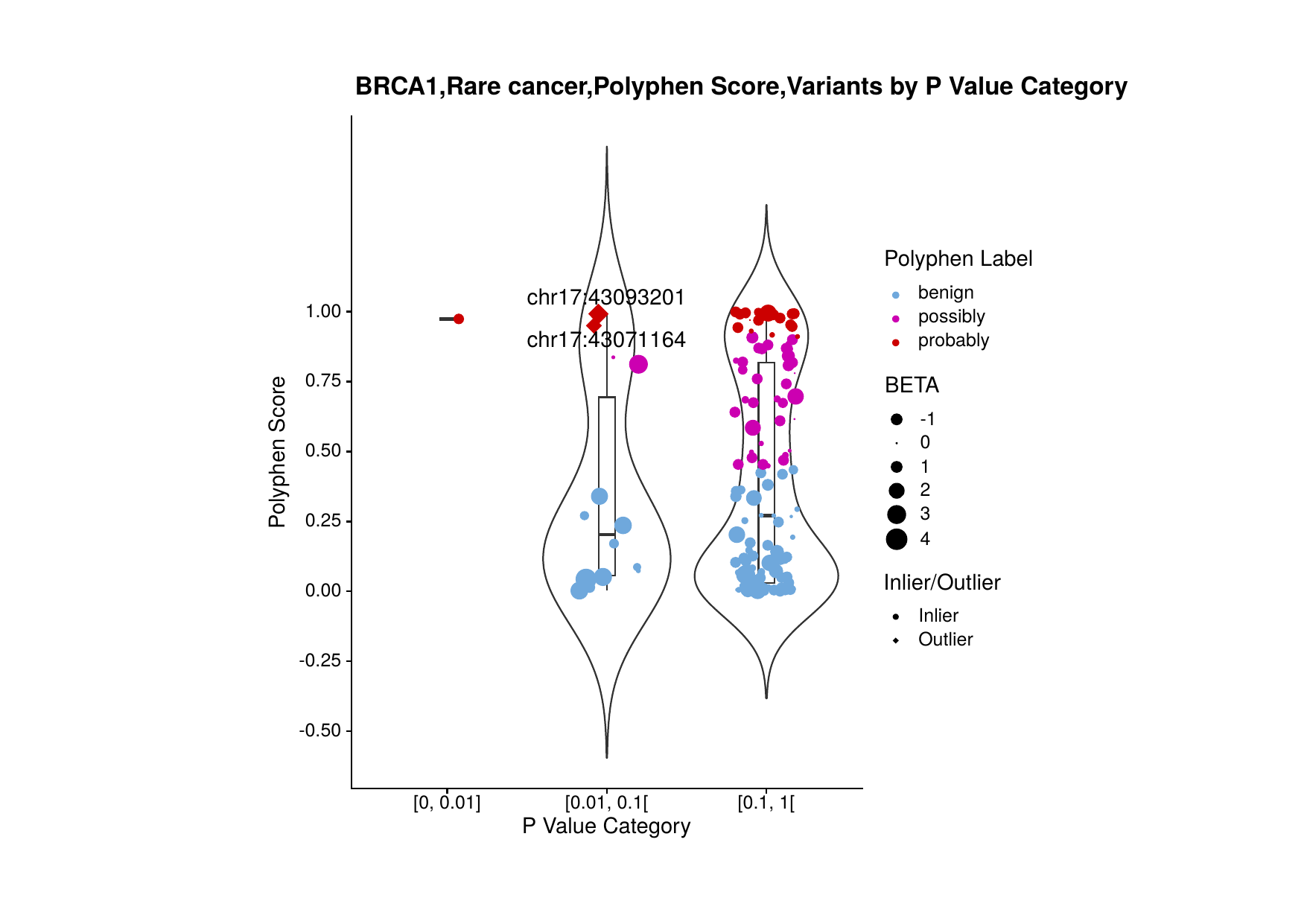

BRCA1,Rare cancer,Polyphen Score,Variants by P Value Category

Polyphen Label
benign
chr17:43093201

1.00

possibly

probably

chr17:43071164

0.75

BETA

-1

0

Polyphen Score

0.50

1

2

3

0.25

4

Inlier/Outlier

0.00

Inlier

Outlier

-0.25

-0.50

[0, 0.01]
[0.01, 0.1[
[0.1, 1[
P Value Category